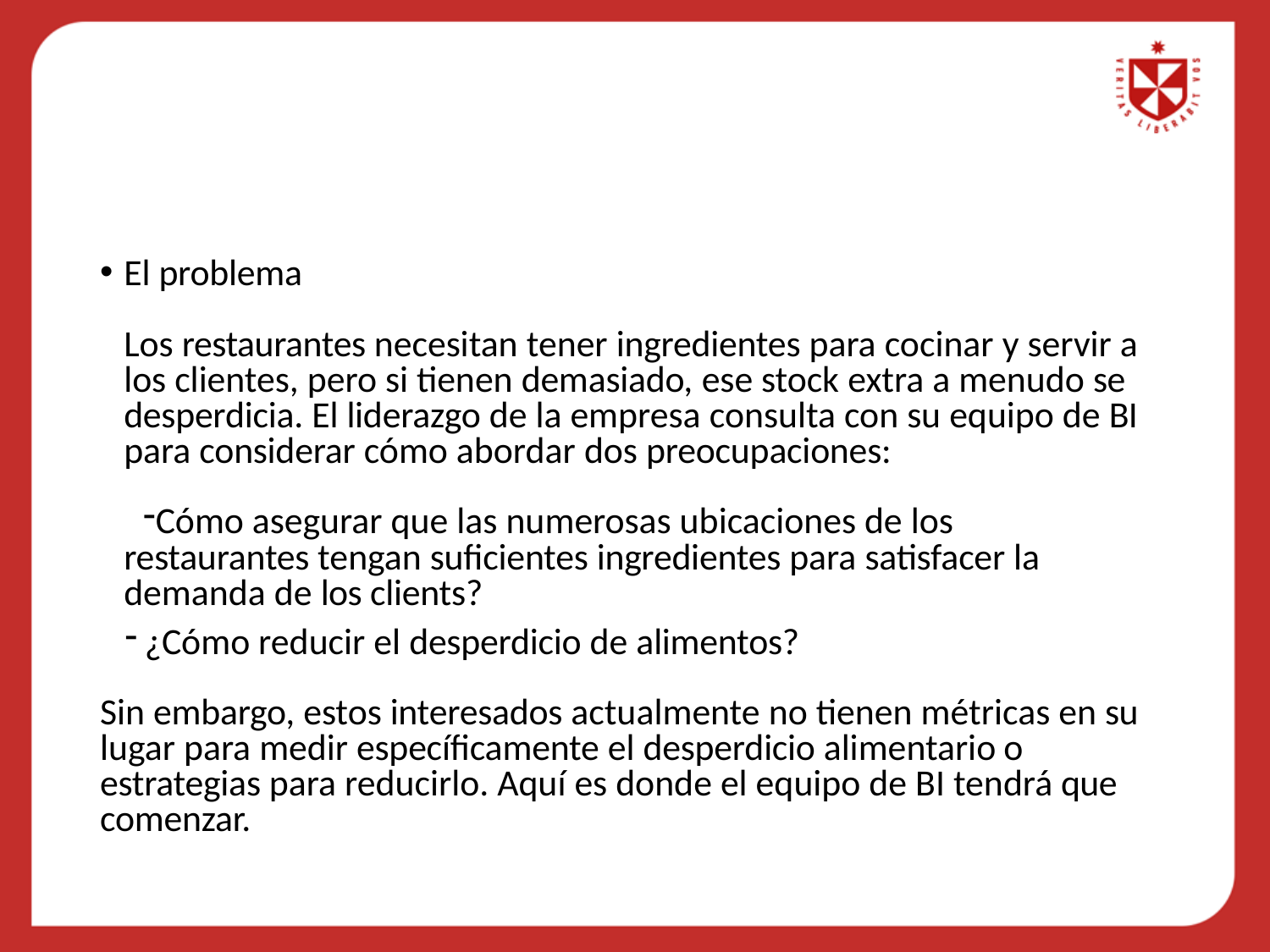

El problema
Los restaurantes necesitan tener ingredientes para cocinar y servir a los clientes, pero si tienen demasiado, ese stock extra a menudo se desperdicia. El liderazgo de la empresa consulta con su equipo de BI para considerar cómo abordar dos preocupaciones:
Cómo asegurar que las numerosas ubicaciones de los restaurantes tengan suficientes ingredientes para satisfacer la demanda de los clients?
¿Cómo reducir el desperdicio de alimentos?
Sin embargo, estos interesados actualmente no tienen métricas en su lugar para medir específicamente el desperdicio alimentario o estrategias para reducirlo. Aquí es donde el equipo de BI tendrá que comenzar.